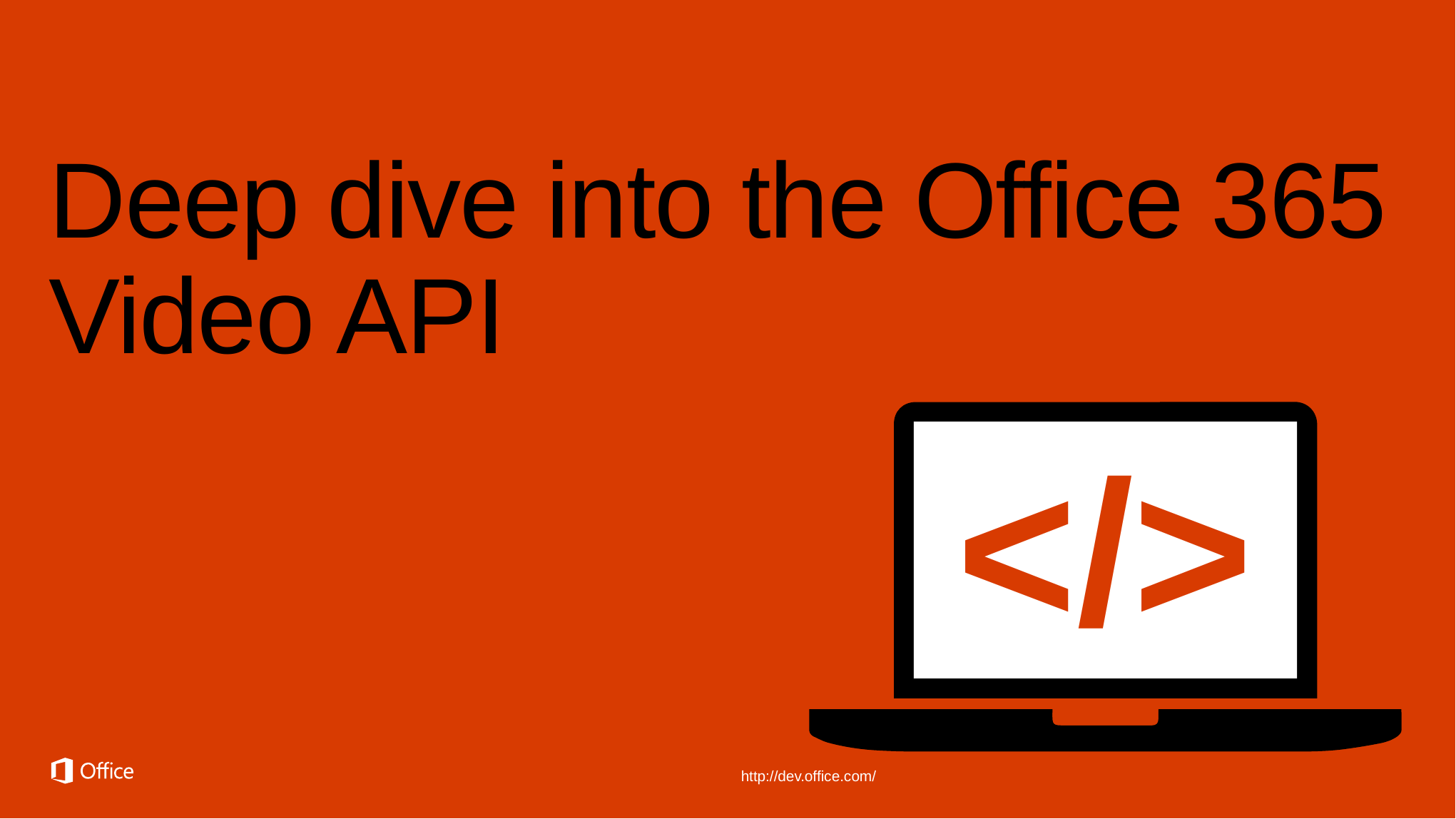

# Deep dive into the Office 365 Video API

</>